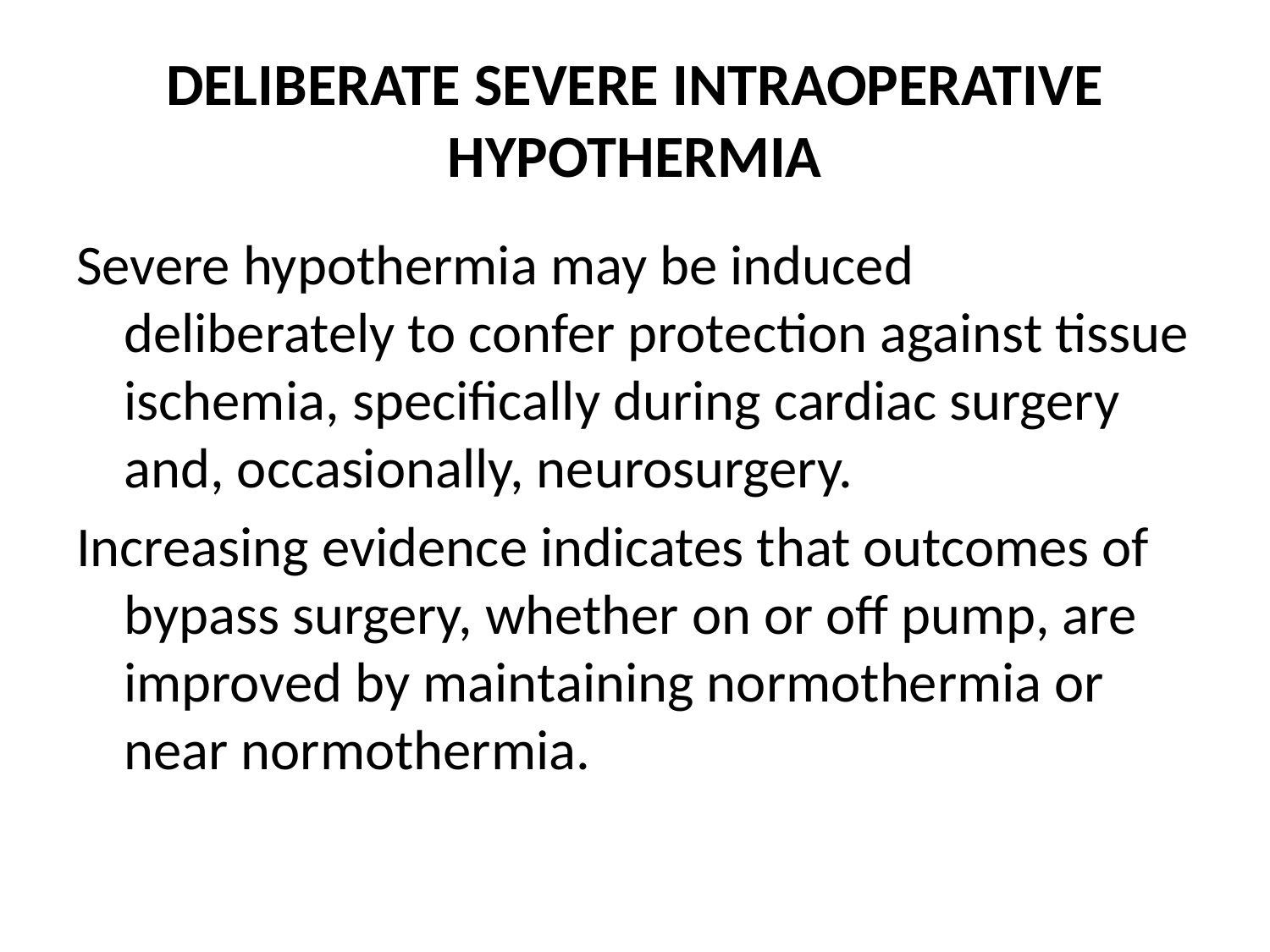

# DELIBERATE SEVERE INTRAOPERATIVE HYPOTHERMIA
Severe hypothermia may be induced deliberately to confer protection against tissue ischemia, specifically during cardiac surgery and, occasionally, neurosurgery.
Increasing evidence indicates that outcomes of bypass surgery, whether on or off pump, are improved by maintaining normothermia or near normothermia.